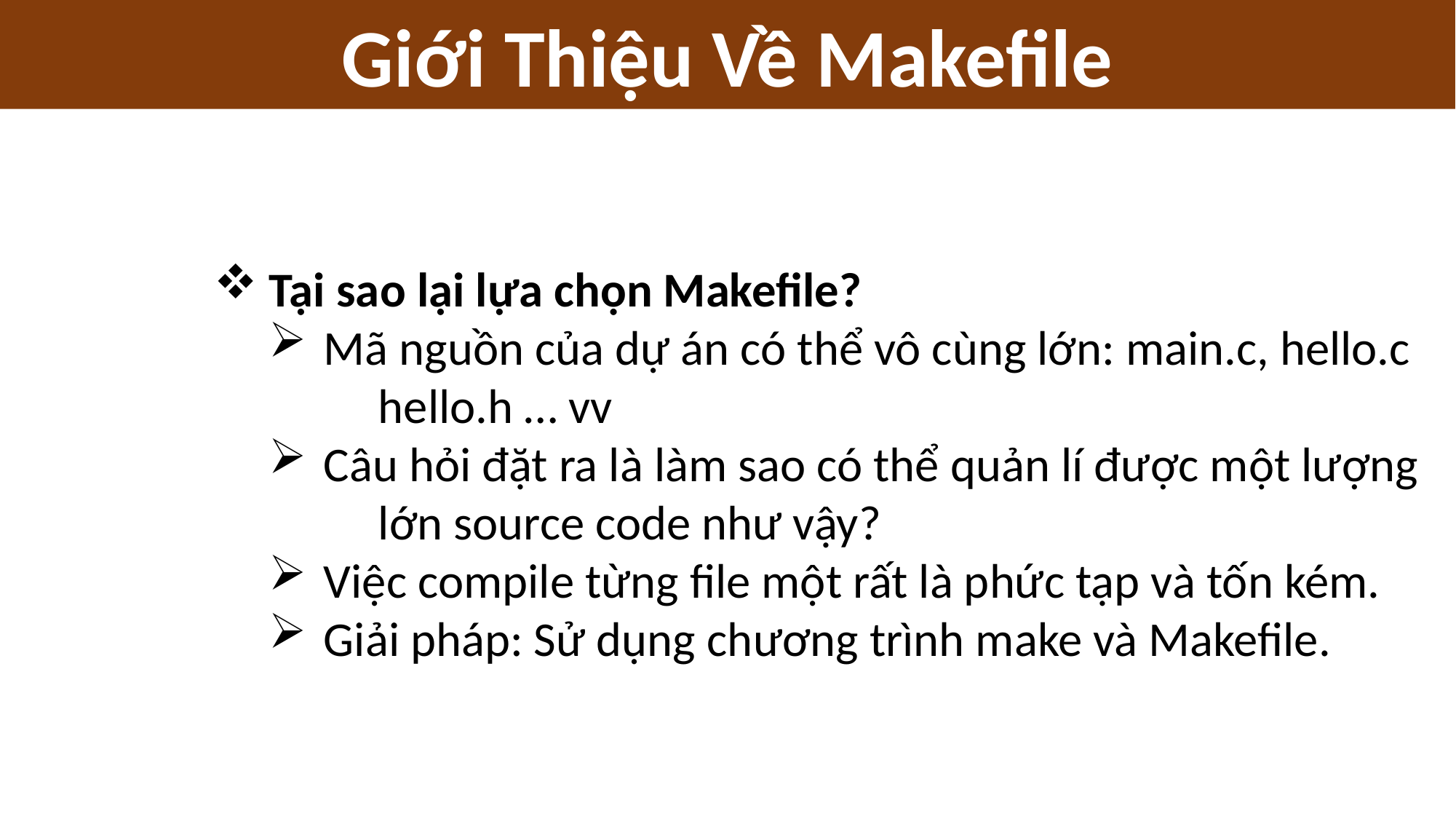

Giới Thiệu Về Makefile
Tại sao lại lựa chọn Makefile?
Mã nguồn của dự án có thể vô cùng lớn: main.c, hello.c
	hello.h … vv
Câu hỏi đặt ra là làm sao có thể quản lí được một lượng
	lớn source code như vậy?
Việc compile từng file một rất là phức tạp và tốn kém.
Giải pháp: Sử dụng chương trình make và Makefile.